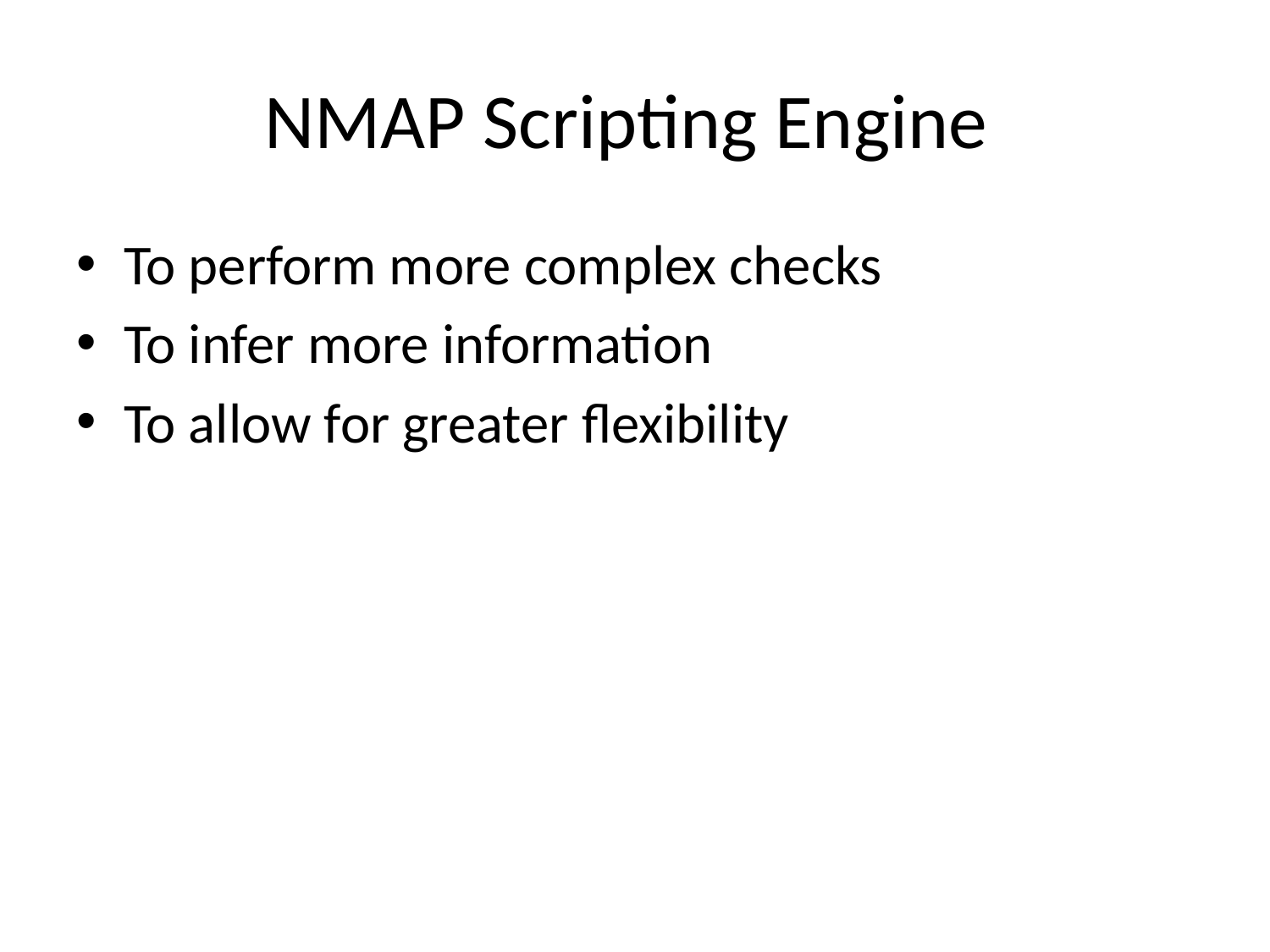

# NMAP Scripting Engine
To perform more complex checks
To infer more information
To allow for greater flexibility